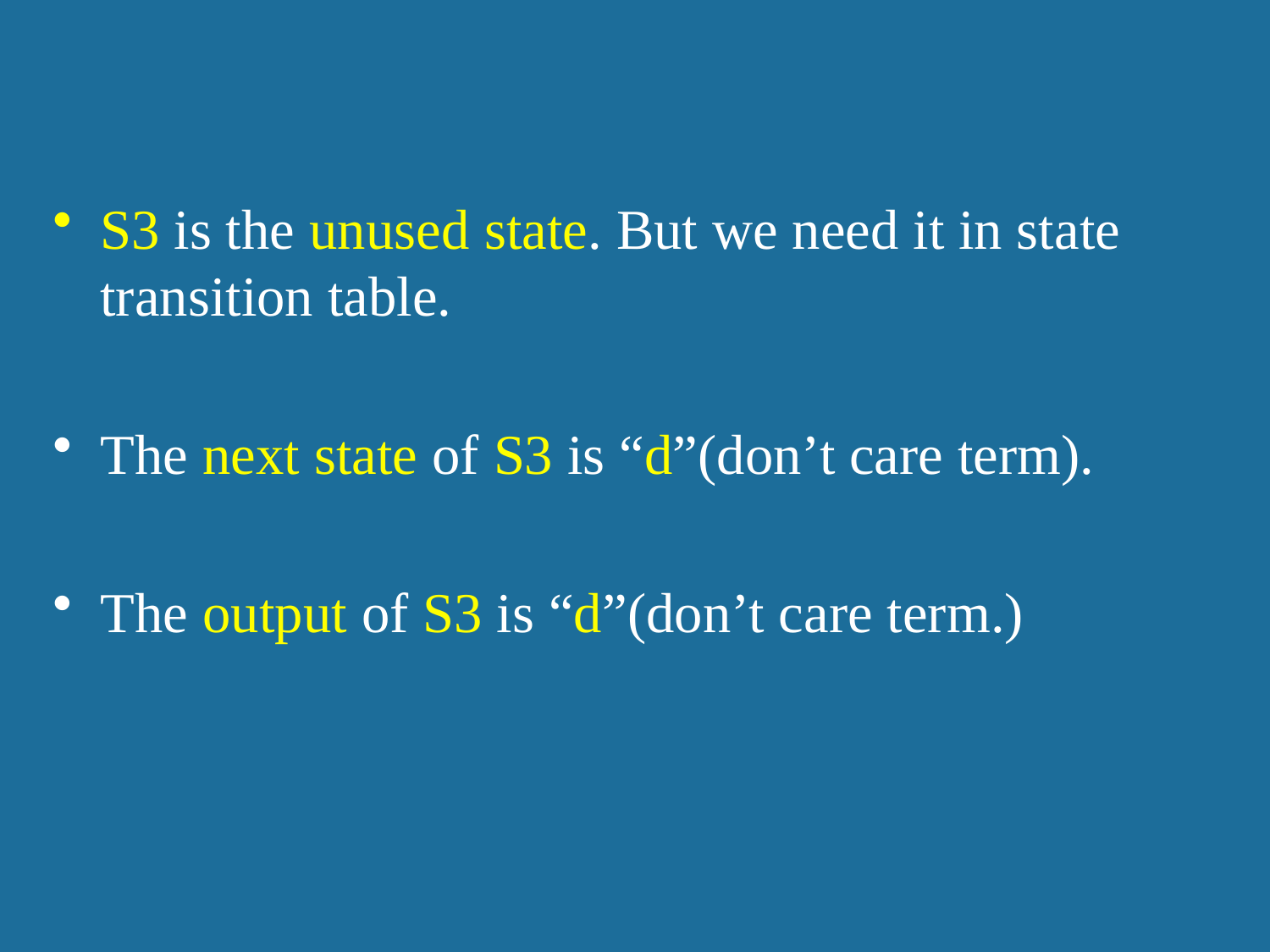

S3 is the unused state. But we need it in state transition table.

The next state of S3 is “d”(don’t care term).

The output of S3 is “d”(don’t care term.)